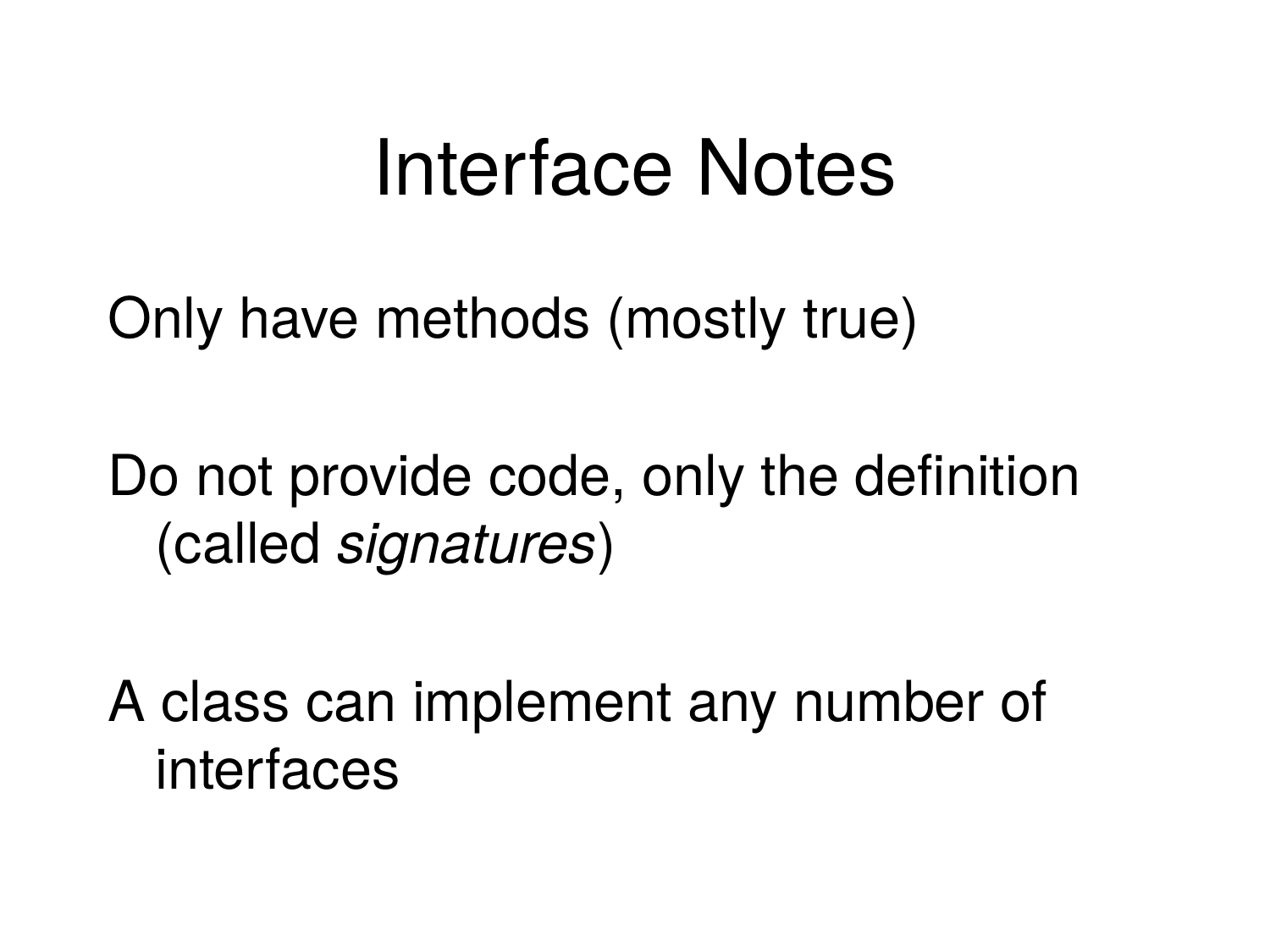

# Interface Notes
Only have methods (mostly true)

Do not provide code, only the definition (called signatures)

A class can implement any number of interfaces